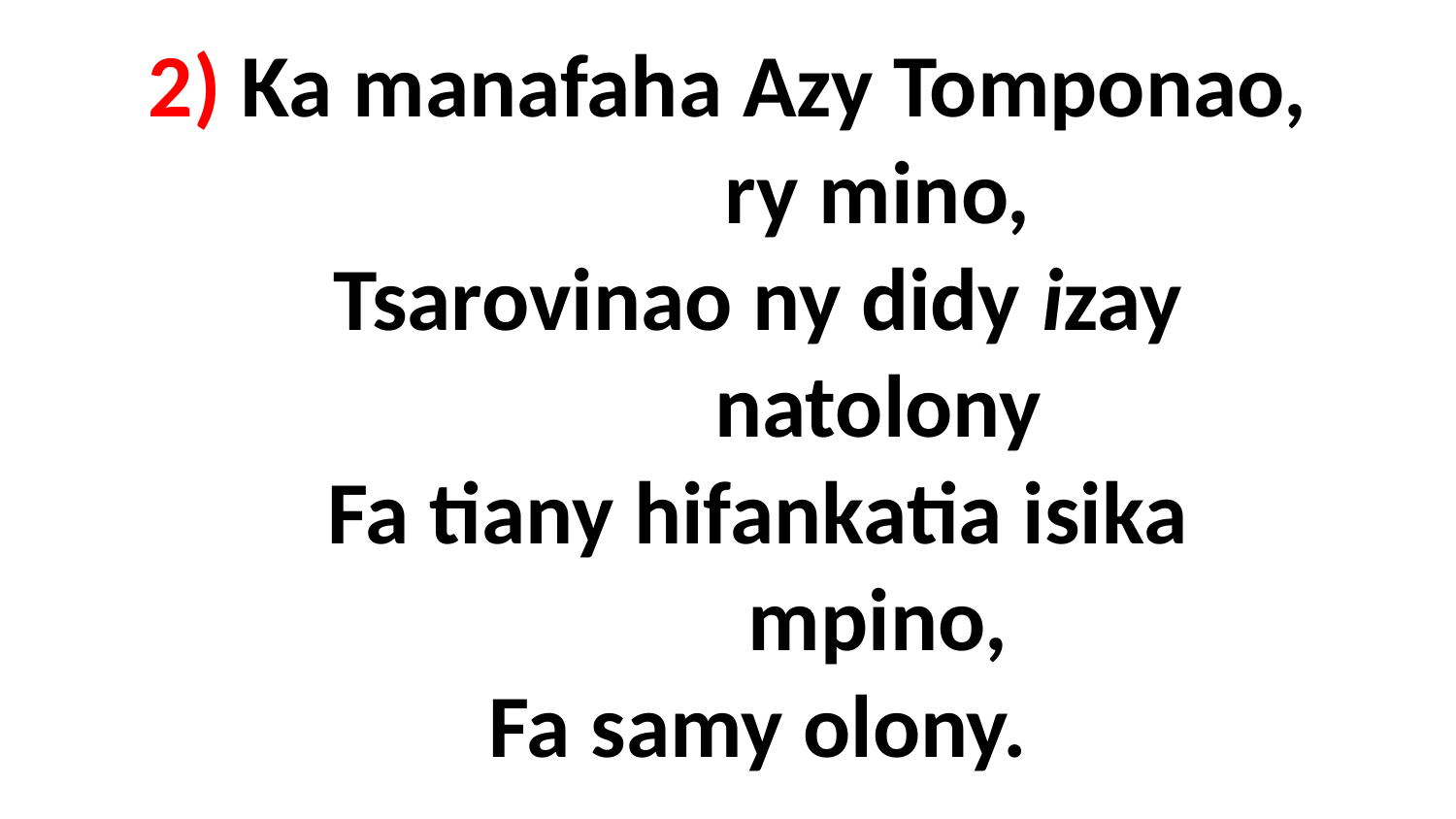

# 2) Ka manafaha Azy Tomponao, ry mino, Tsarovinao ny didy izay natolony Fa tiany hifankatia isika mpino, Fa samy olony.